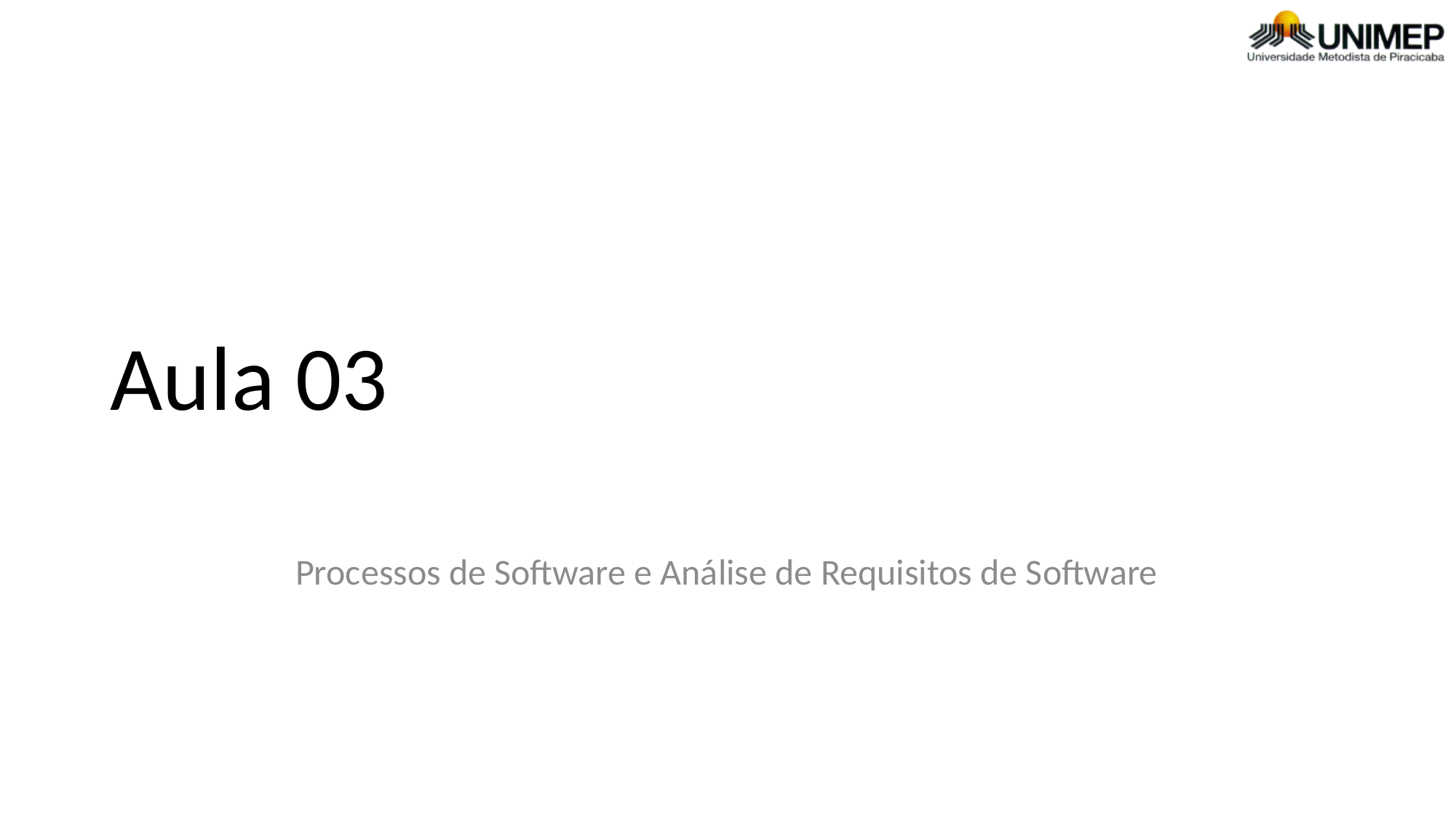

# Aula 03
Processos de Software e Análise de Requisitos de Software